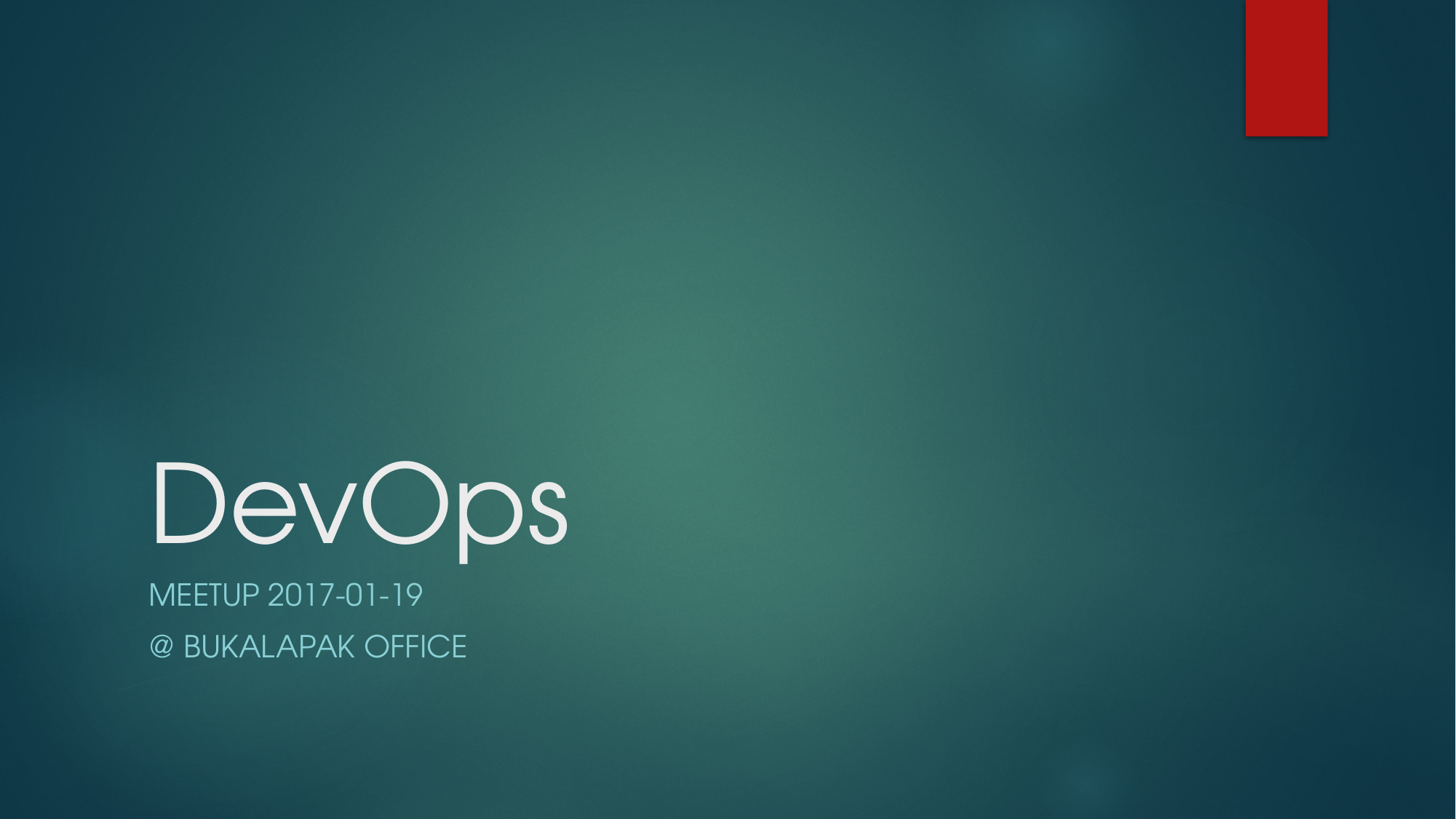

# DevOps
MeETUP 2017-01-19
@ Bukalapak OFFICE